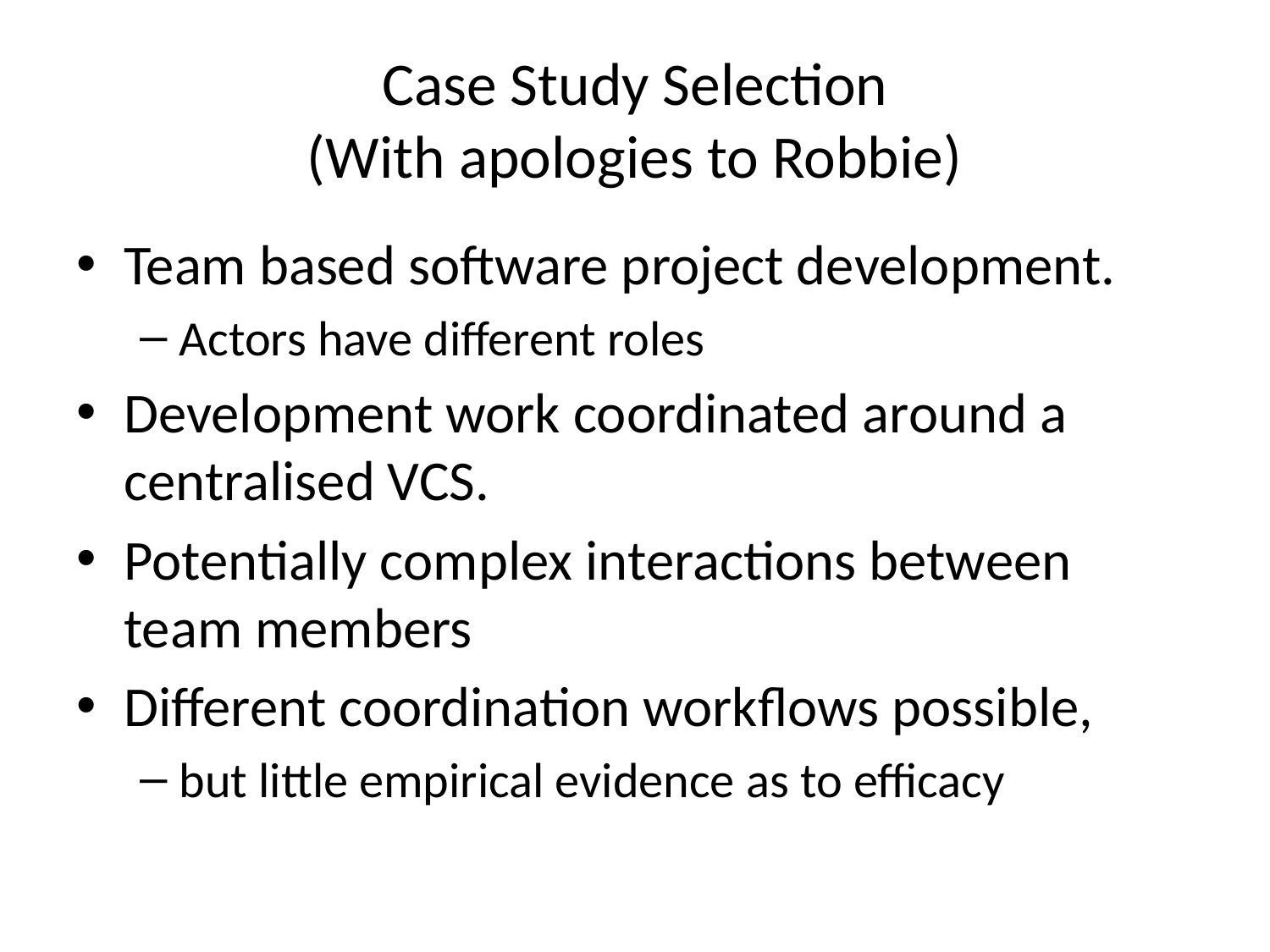

# Case Study Selection (With apologies to Robbie)
Team based software project development.
Actors have different roles
Development work coordinated around a centralised VCS.
Potentially complex interactions between team members
Different coordination workflows possible,
but little empirical evidence as to efficacy